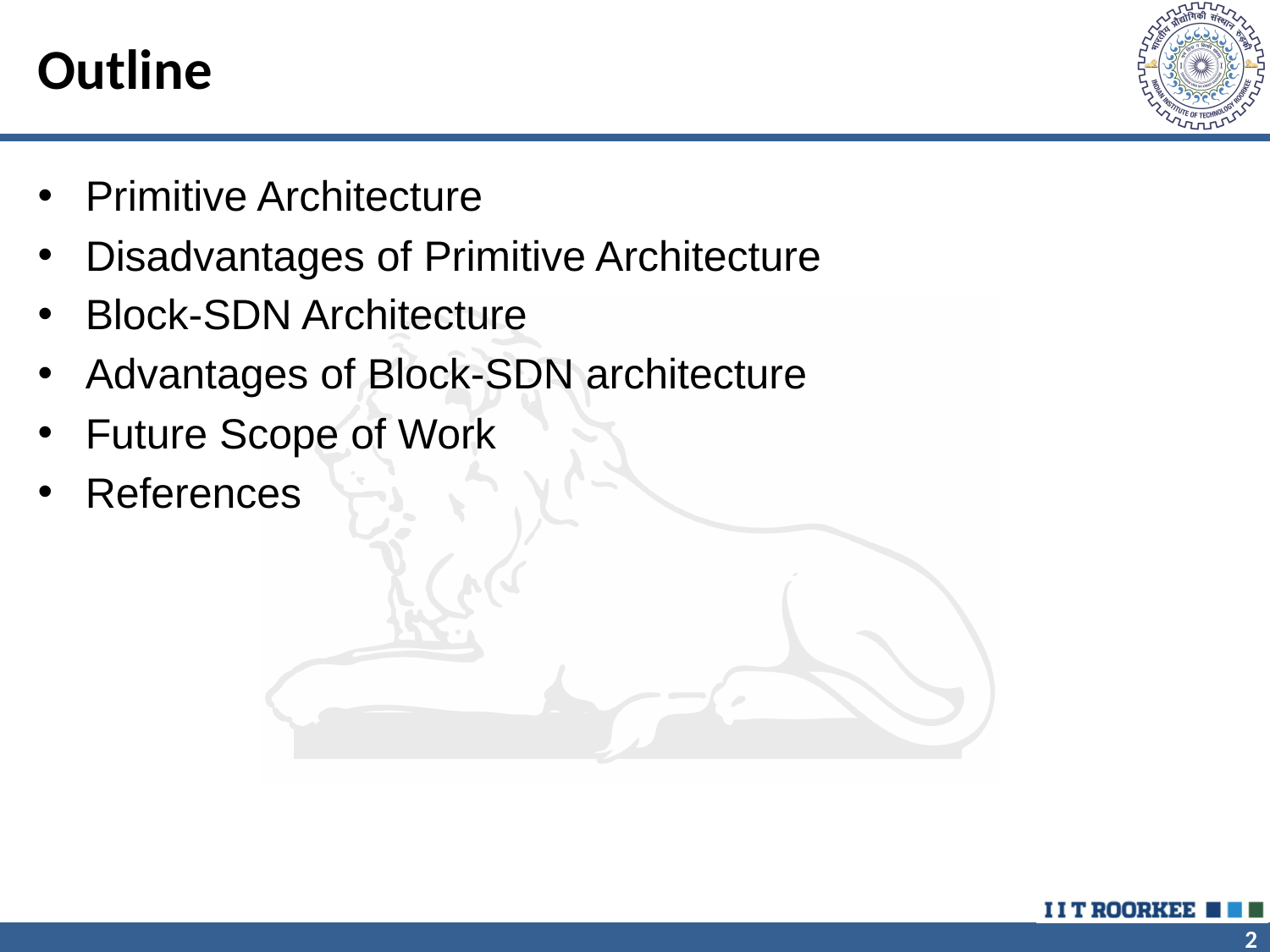

# Outline
Primitive Architecture
Disadvantages of Primitive Architecture
Block-SDN Architecture
Advantages of Block-SDN architecture
Future Scope of Work
References